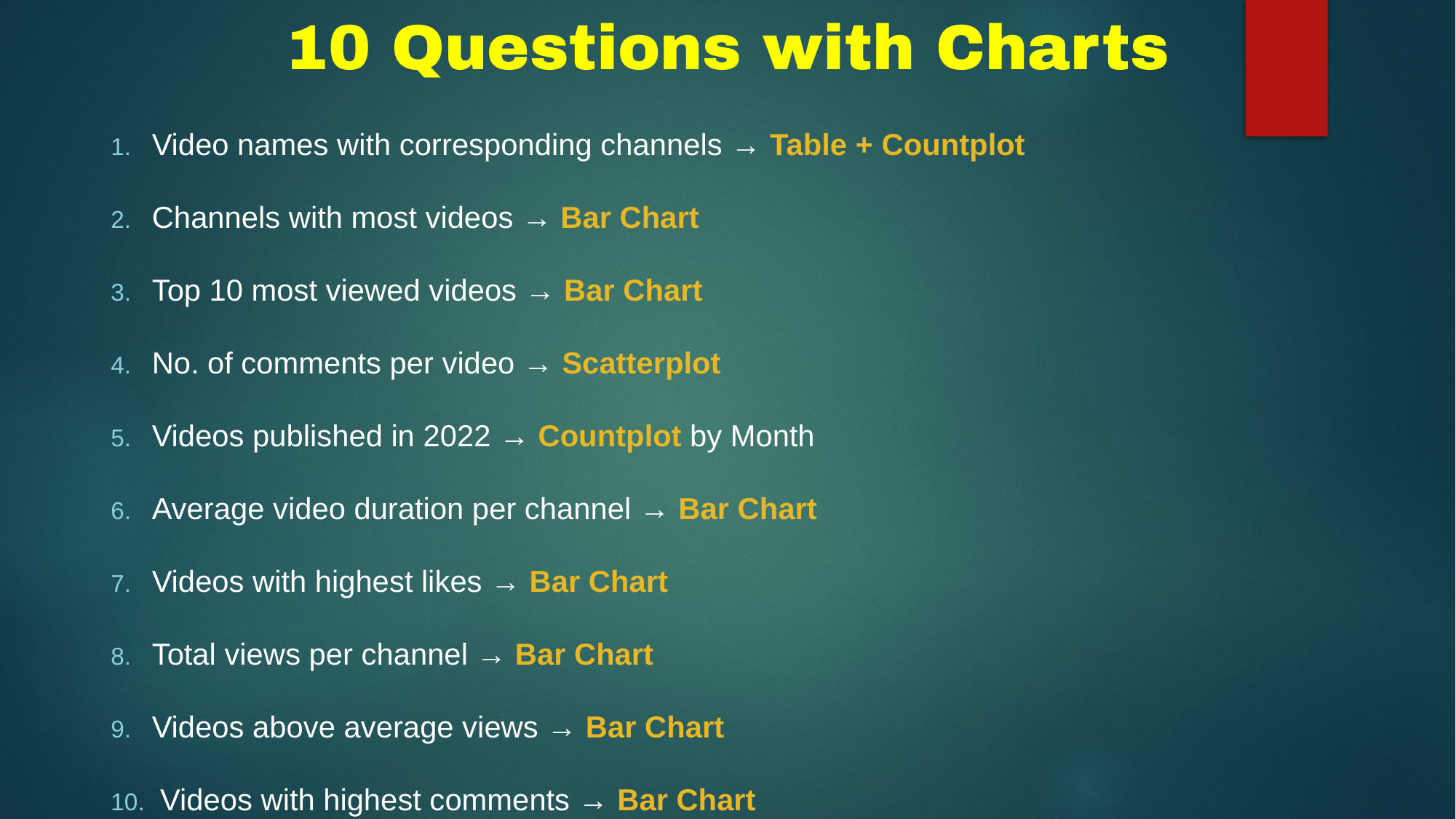

# 10 Questions with Charts
Video names with corresponding channels → Table + Countplot

Channels with most videos → Bar Chart

Top 10 most viewed videos → Bar Chart

No. of comments per video → Scatterplot

Videos published in 2022 → Countplot by Month

Average video duration per channel → Bar Chart

Videos with highest likes → Bar Chart

Total views per channel → Bar Chart

Videos above average views → Bar Chart

 Videos with highest comments → Bar Chart